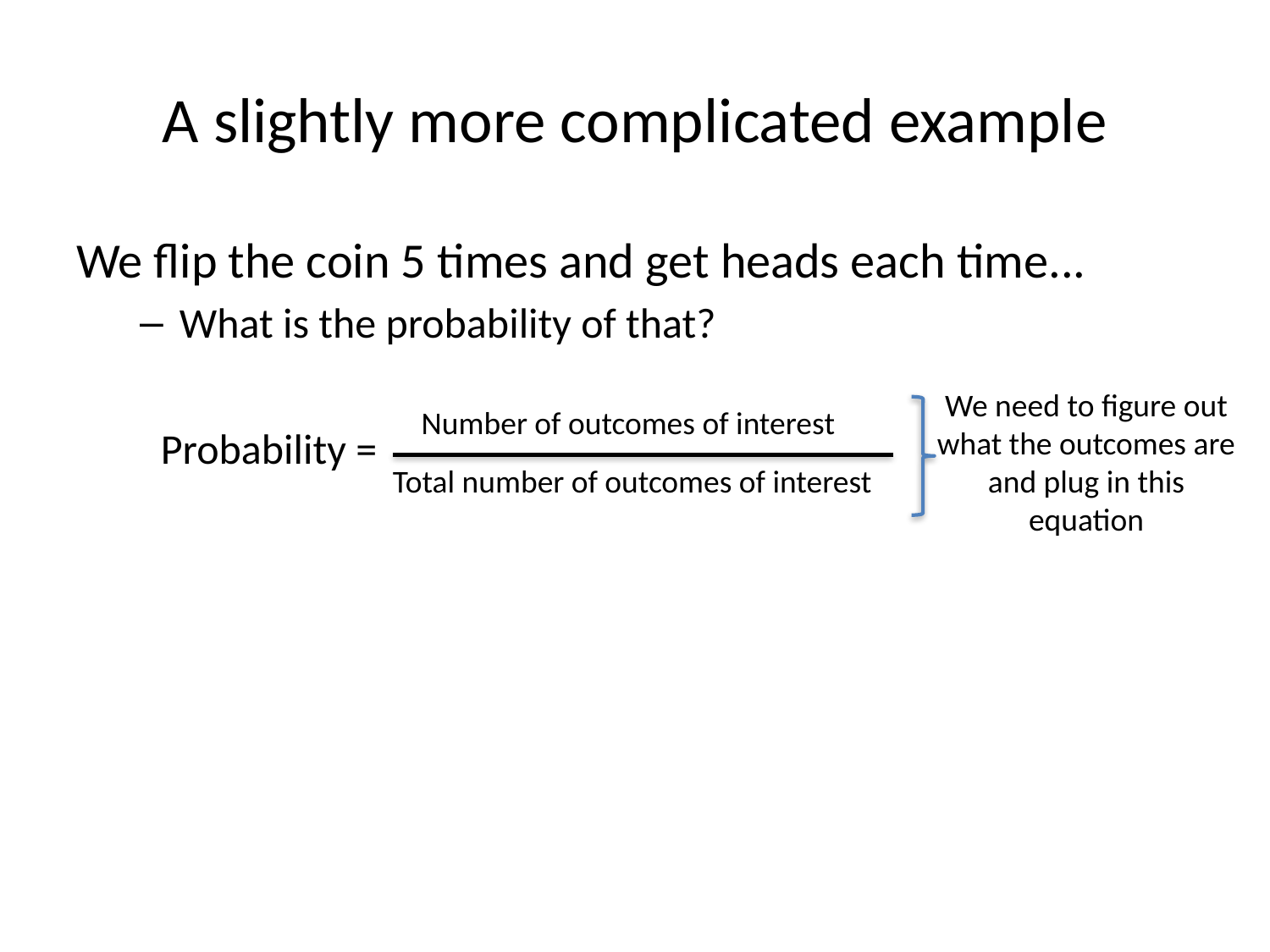

# A slightly more complicated example
We flip the coin 5 times and get heads each time...
What is the probability of that?

We need to figure out what the outcomes are and plug in this equation
Number of outcomes of interest

Total number of outcomes of interest

Probability =